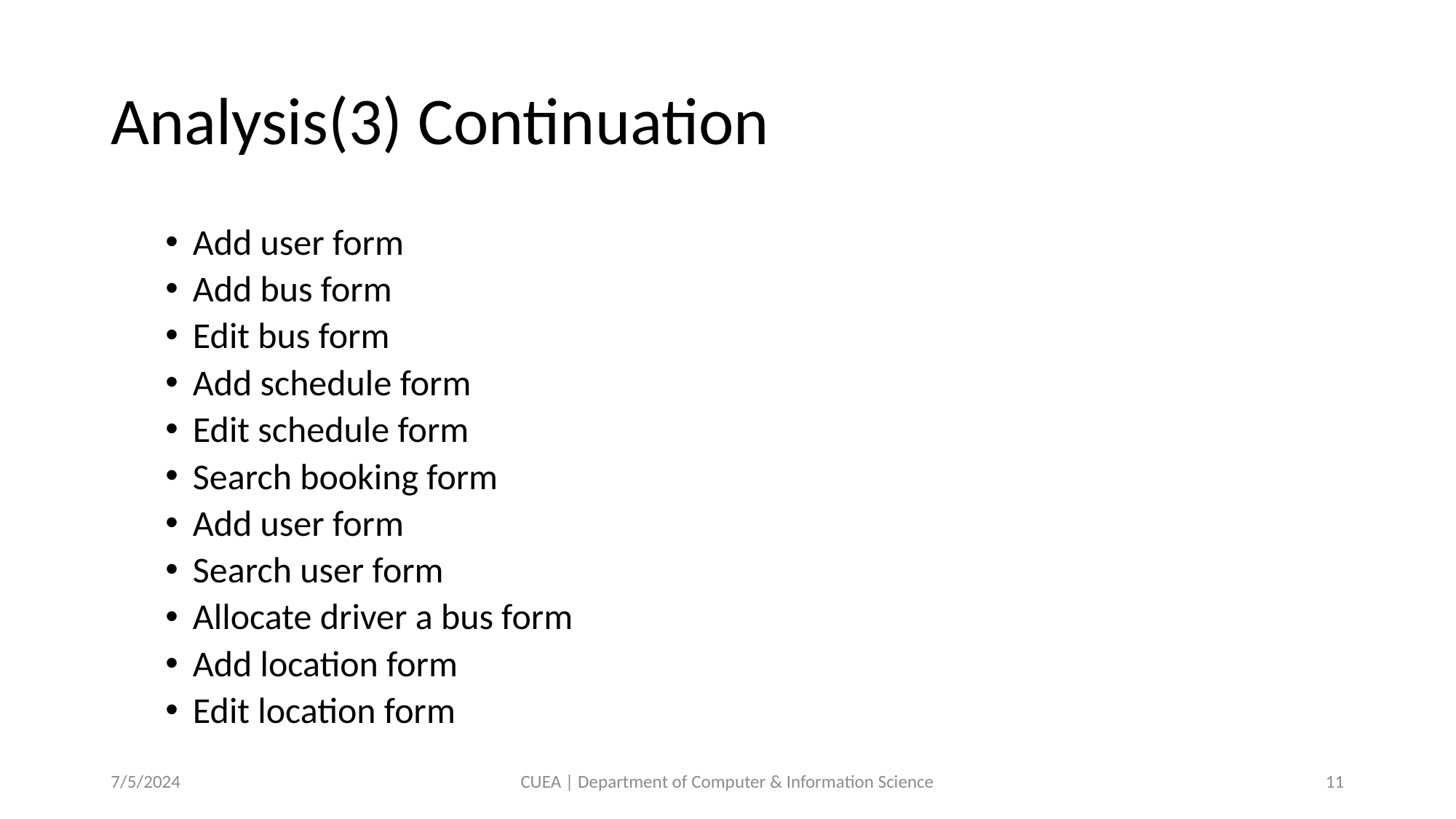

# Analysis(3) Continuation
Add user form
Add bus form
Edit bus form
Add schedule form
Edit schedule form
Search booking form
Add user form
Search user form
Allocate driver a bus form
Add location form
Edit location form

7/5/2024
CUEA | Department of Computer & Information Science
11